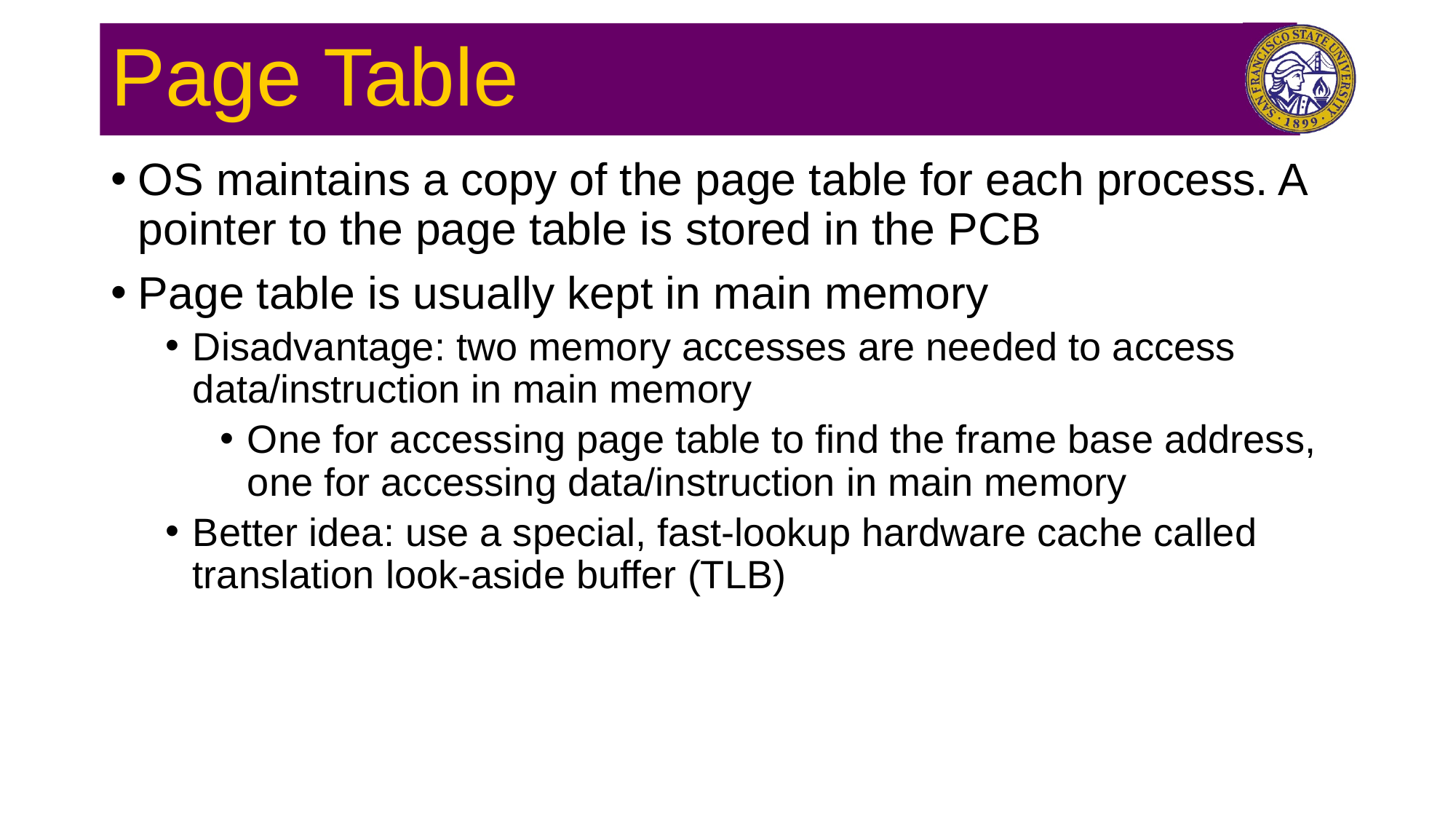

# Page Table
OS maintains a copy of the page table for each process. A pointer to the page table is stored in the PCB
Page table is usually kept in main memory
Disadvantage: two memory accesses are needed to access data/instruction in main memory
One for accessing page table to find the frame base address, one for accessing data/instruction in main memory
Better idea: use a special, fast-lookup hardware cache called translation look-aside buffer (TLB)